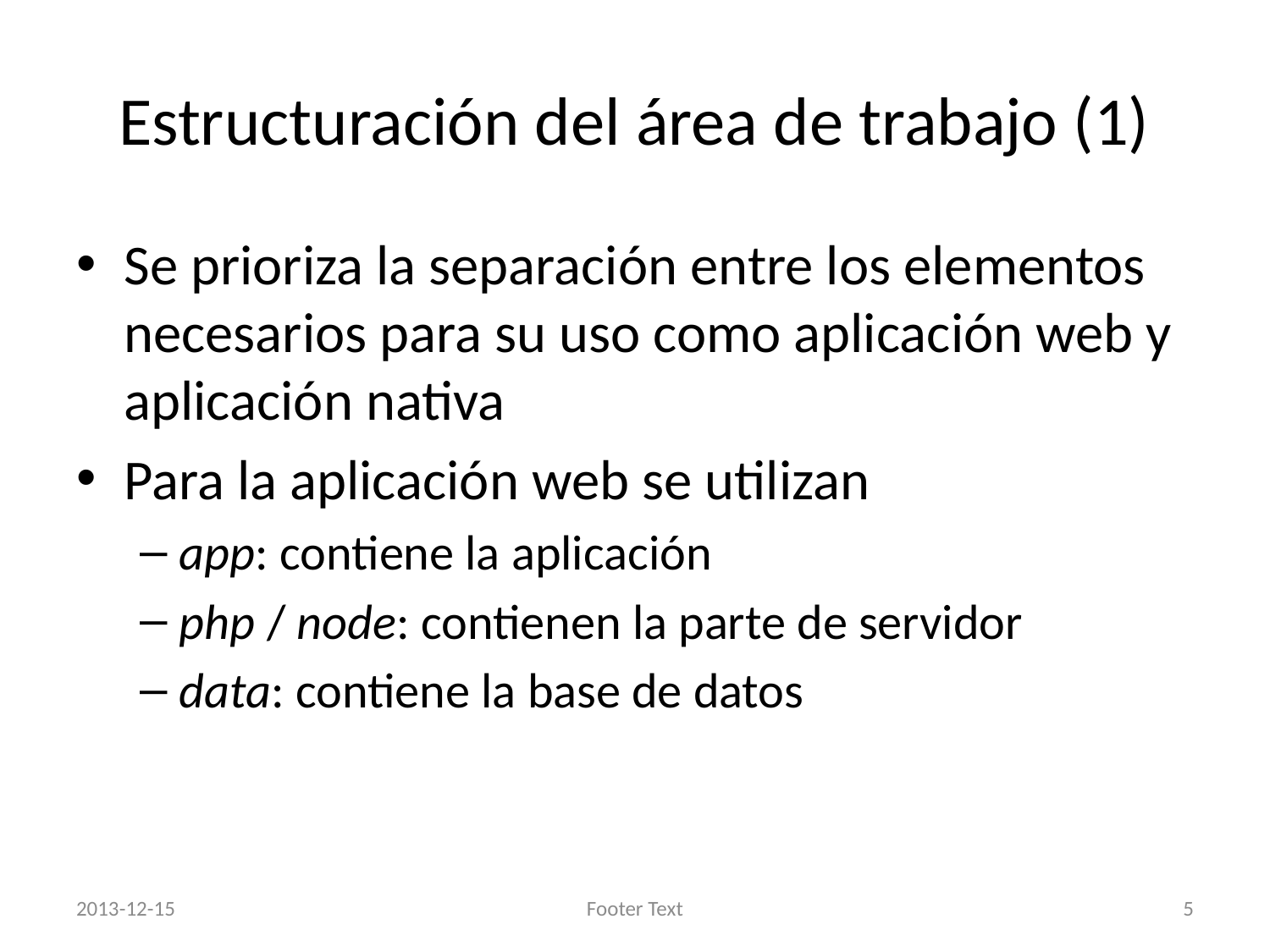

# Estructuración del área de trabajo (1)
Se prioriza la separación entre los elementos necesarios para su uso como aplicación web y aplicación nativa
Para la aplicación web se utilizan
app: contiene la aplicación
php / node: contienen la parte de servidor
data: contiene la base de datos
2013-12-15
Footer Text
5